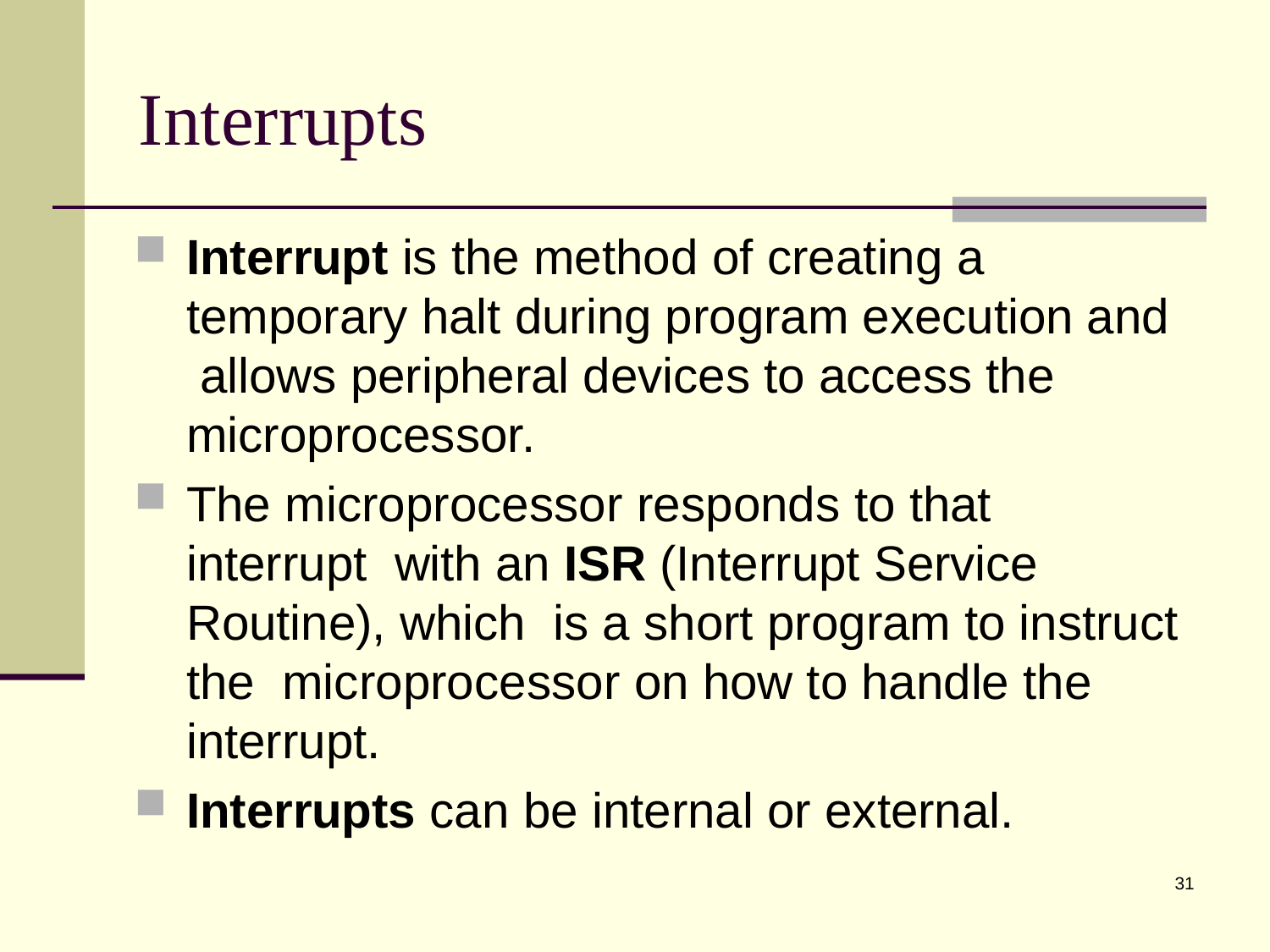

# Interrupts
Interrupt is the method of creating a  temporary halt during program execution and  allows peripheral devices to access the  microprocessor.
The microprocessor responds to that interrupt  with an ISR (Interrupt Service Routine), which  is a short program to instruct the  microprocessor on how to handle the  interrupt.
Interrupts can be internal or external.
31